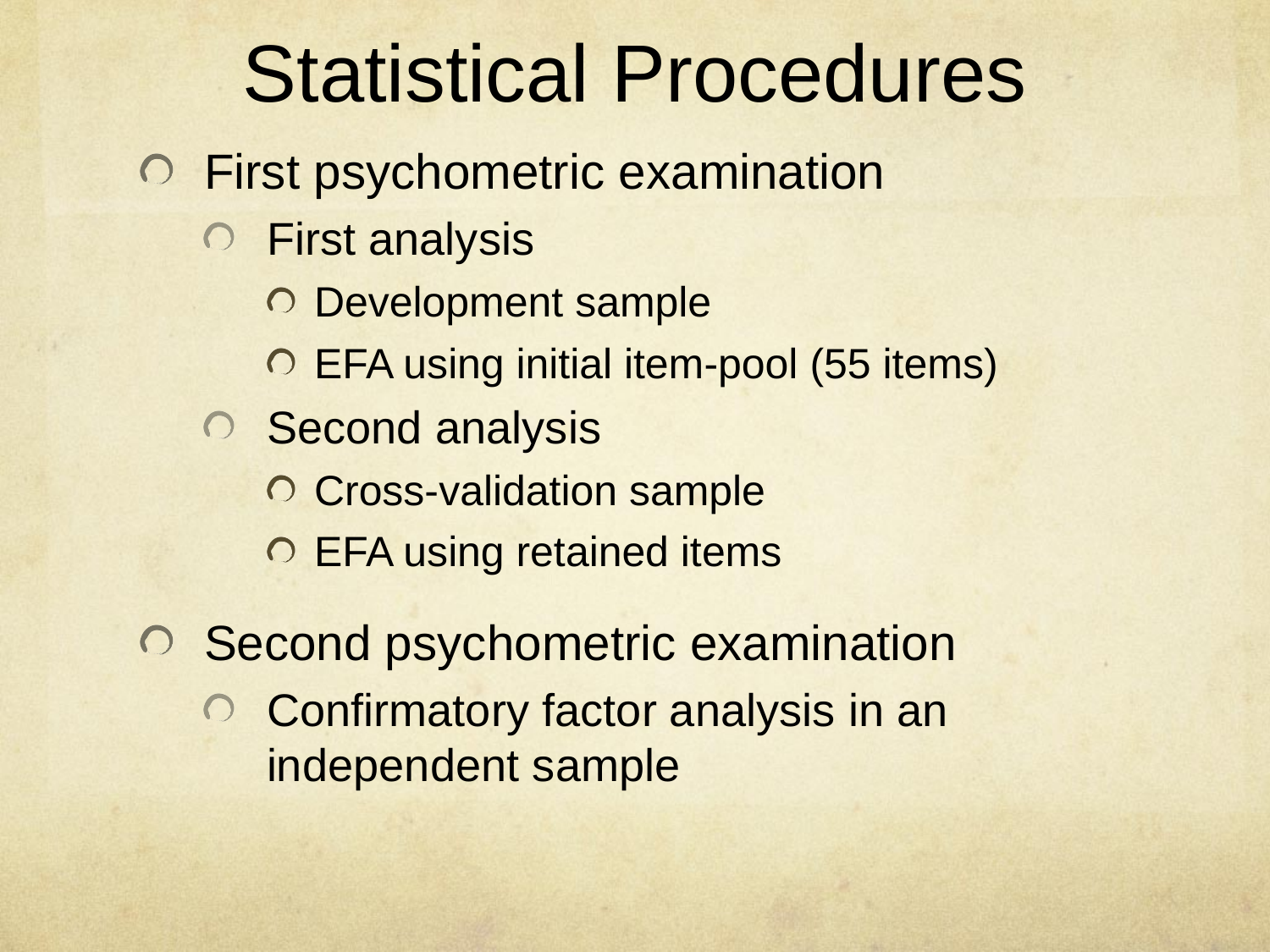

# Statistical Procedures
First psychometric examination
First analysis
Development sample
EFA using initial item-pool (55 items)
Second analysis
Cross-validation sample
EFA using retained items
Second psychometric examination
Confirmatory factor analysis in an independent sample